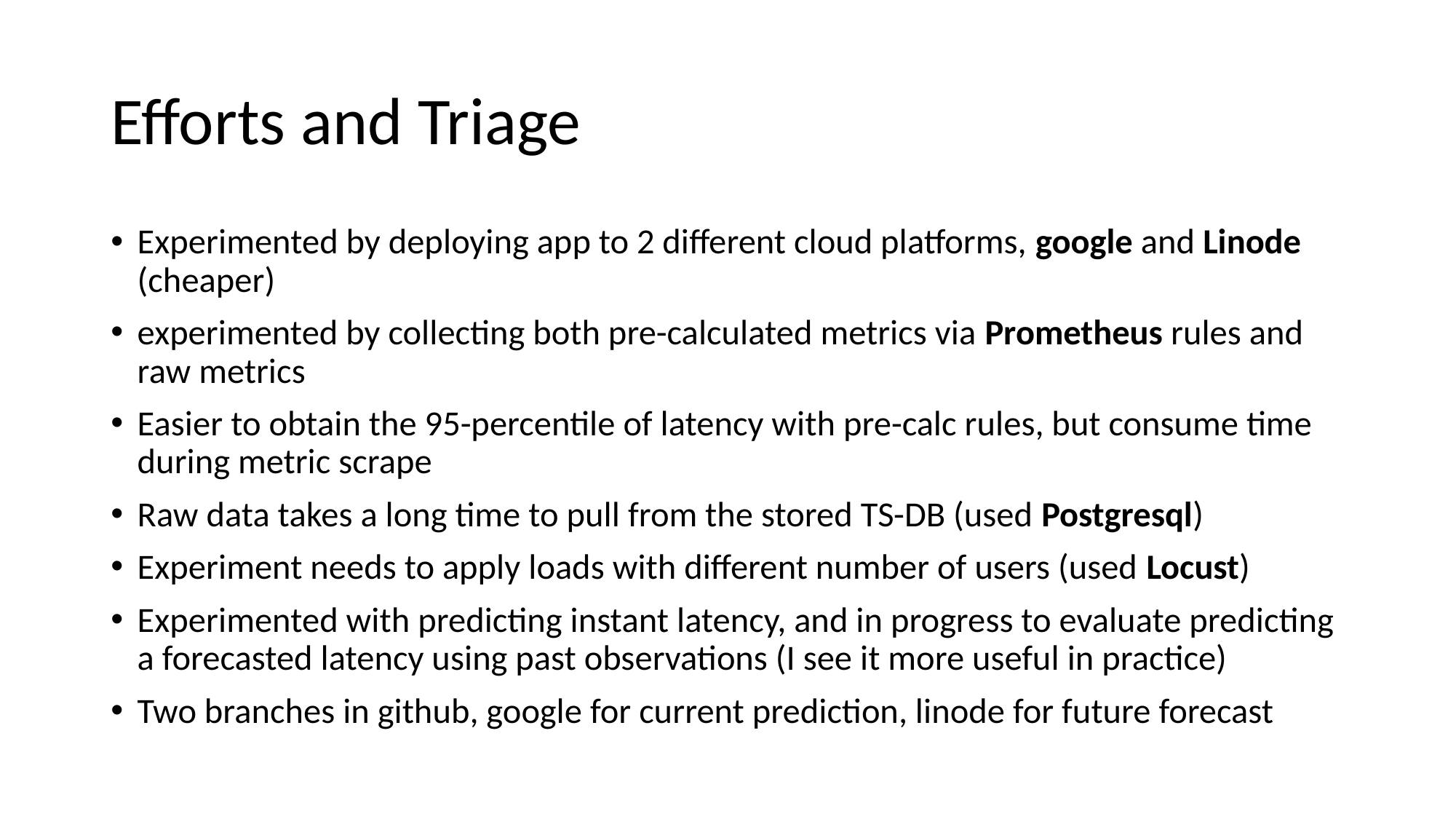

# Efforts and Triage
Experimented by deploying app to 2 different cloud platforms, google and Linode (cheaper)
experimented by collecting both pre-calculated metrics via Prometheus rules and raw metrics
Easier to obtain the 95-percentile of latency with pre-calc rules, but consume time during metric scrape
Raw data takes a long time to pull from the stored TS-DB (used Postgresql)
Experiment needs to apply loads with different number of users (used Locust)
Experimented with predicting instant latency, and in progress to evaluate predicting a forecasted latency using past observations (I see it more useful in practice)
Two branches in github, google for current prediction, linode for future forecast